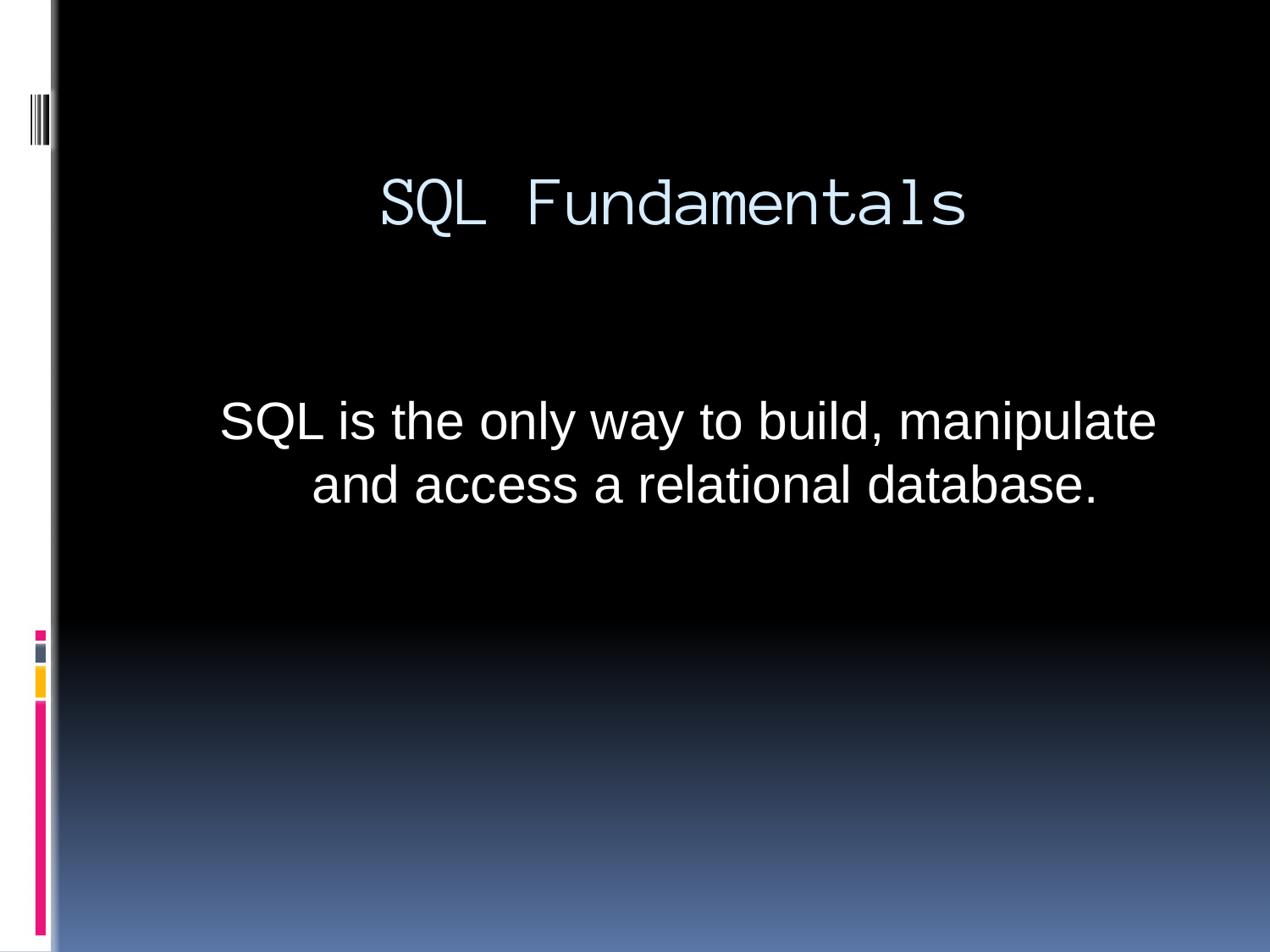

# SQL Fundamentals
 SQL is the only way to build, manipulate and access a relational database.